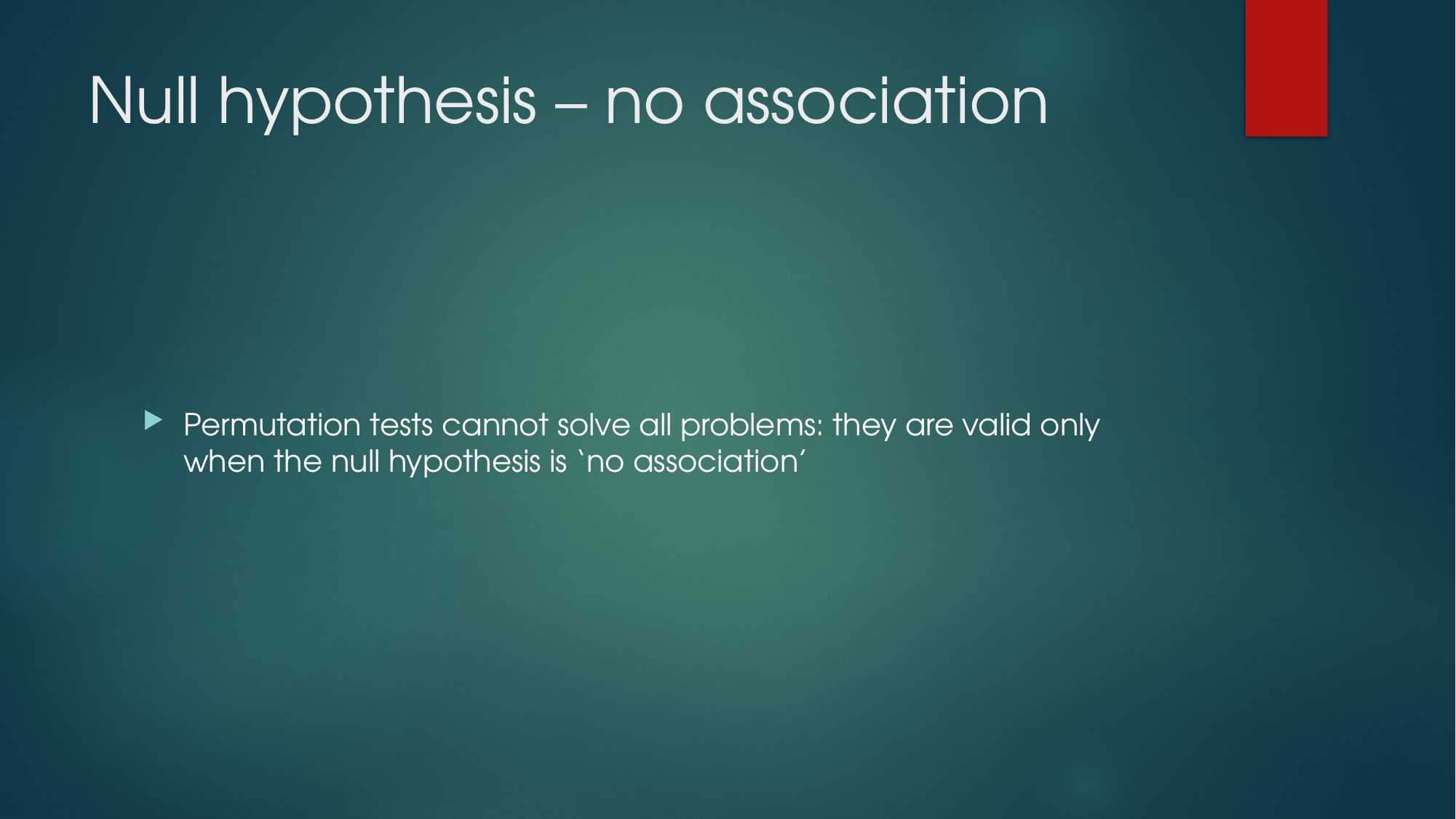

# Null hypothesis – no association

Permutation tests cannot solve all problems: they are valid only when the null hypothesis is ‘no association’